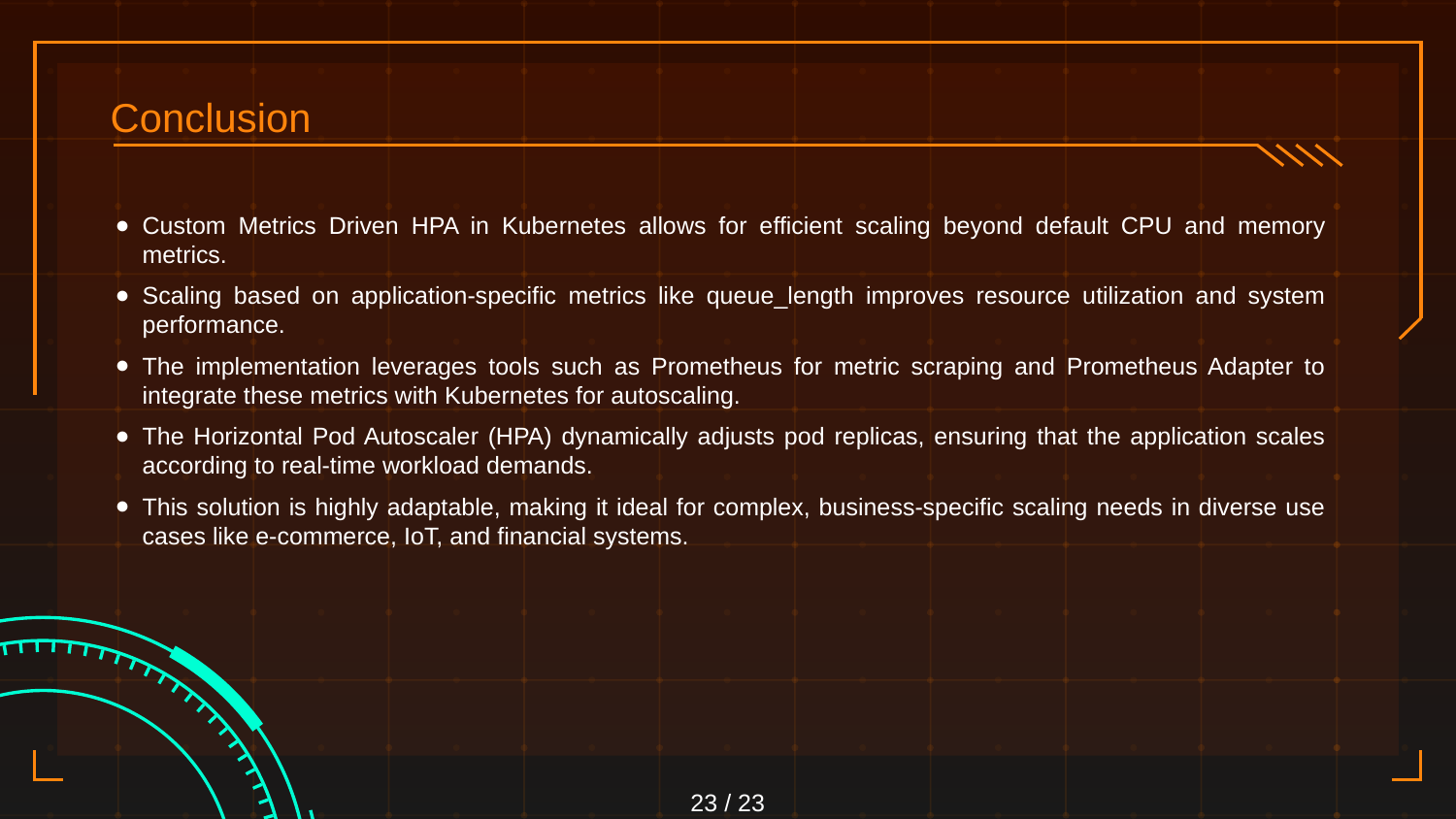

# Conclusion
Custom Metrics Driven HPA in Kubernetes allows for efficient scaling beyond default CPU and memory metrics.
Scaling based on application-specific metrics like queue_length improves resource utilization and system performance.
The implementation leverages tools such as Prometheus for metric scraping and Prometheus Adapter to integrate these metrics with Kubernetes for autoscaling.
The Horizontal Pod Autoscaler (HPA) dynamically adjusts pod replicas, ensuring that the application scales according to real-time workload demands.
This solution is highly adaptable, making it ideal for complex, business-specific scaling needs in diverse use cases like e-commerce, IoT, and financial systems.

23 / 23